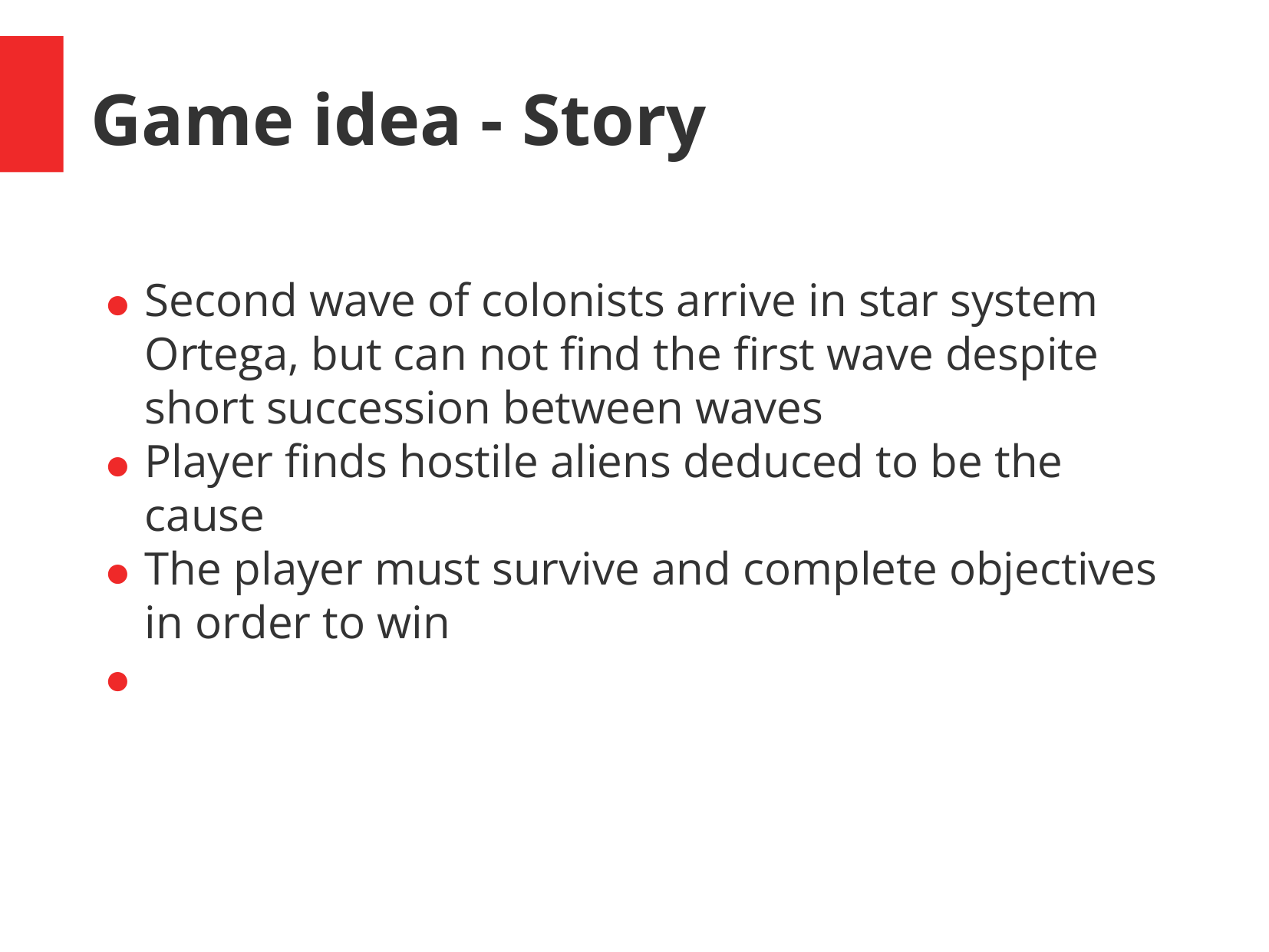

Game idea - Story
Second wave of colonists arrive in star system Ortega, but can not find the first wave despite short succession between waves
Player finds hostile aliens deduced to be the cause
The player must survive and complete objectives in order to win